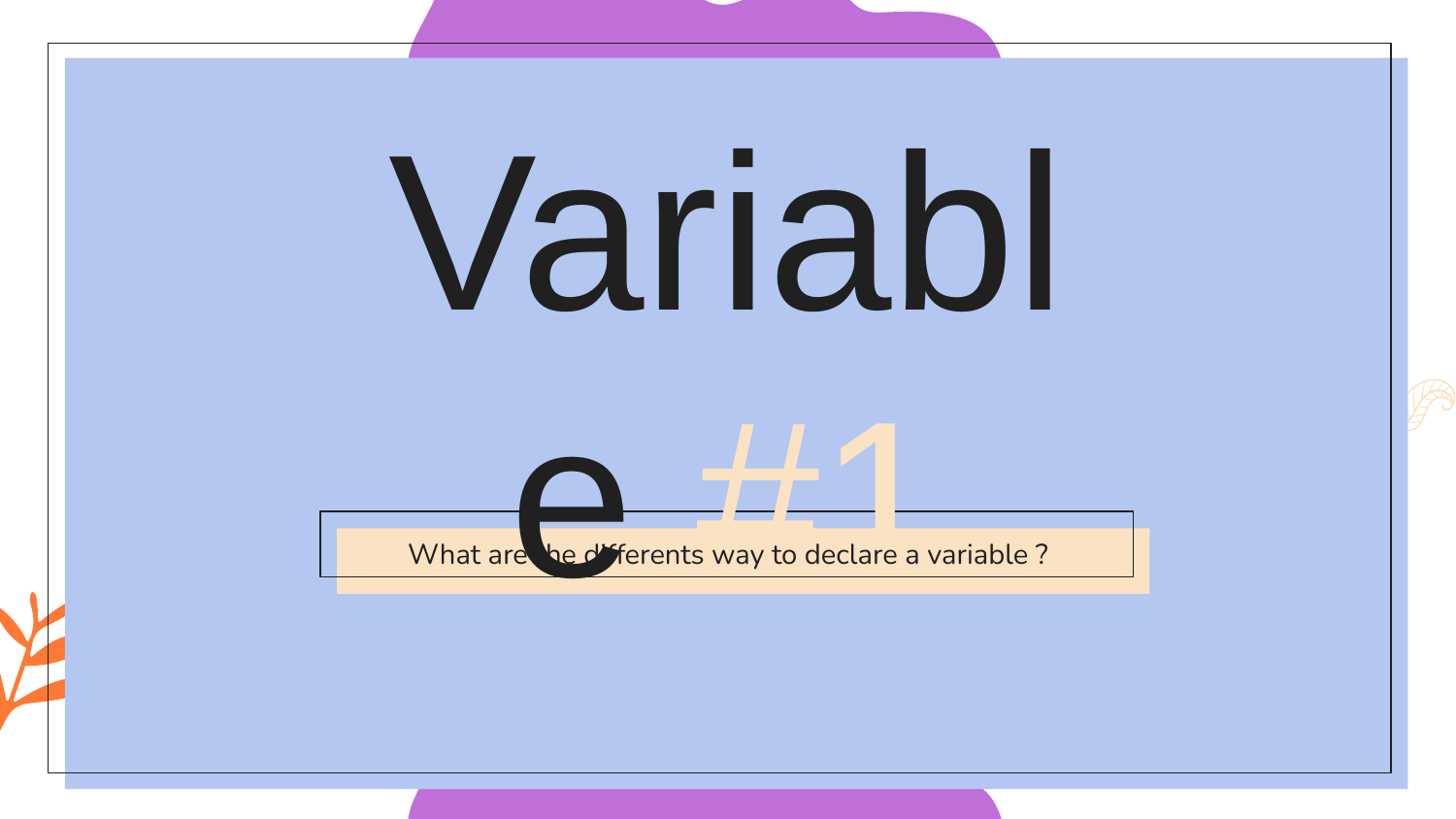

# Variable #1
What are the differents way to declare a variable ?